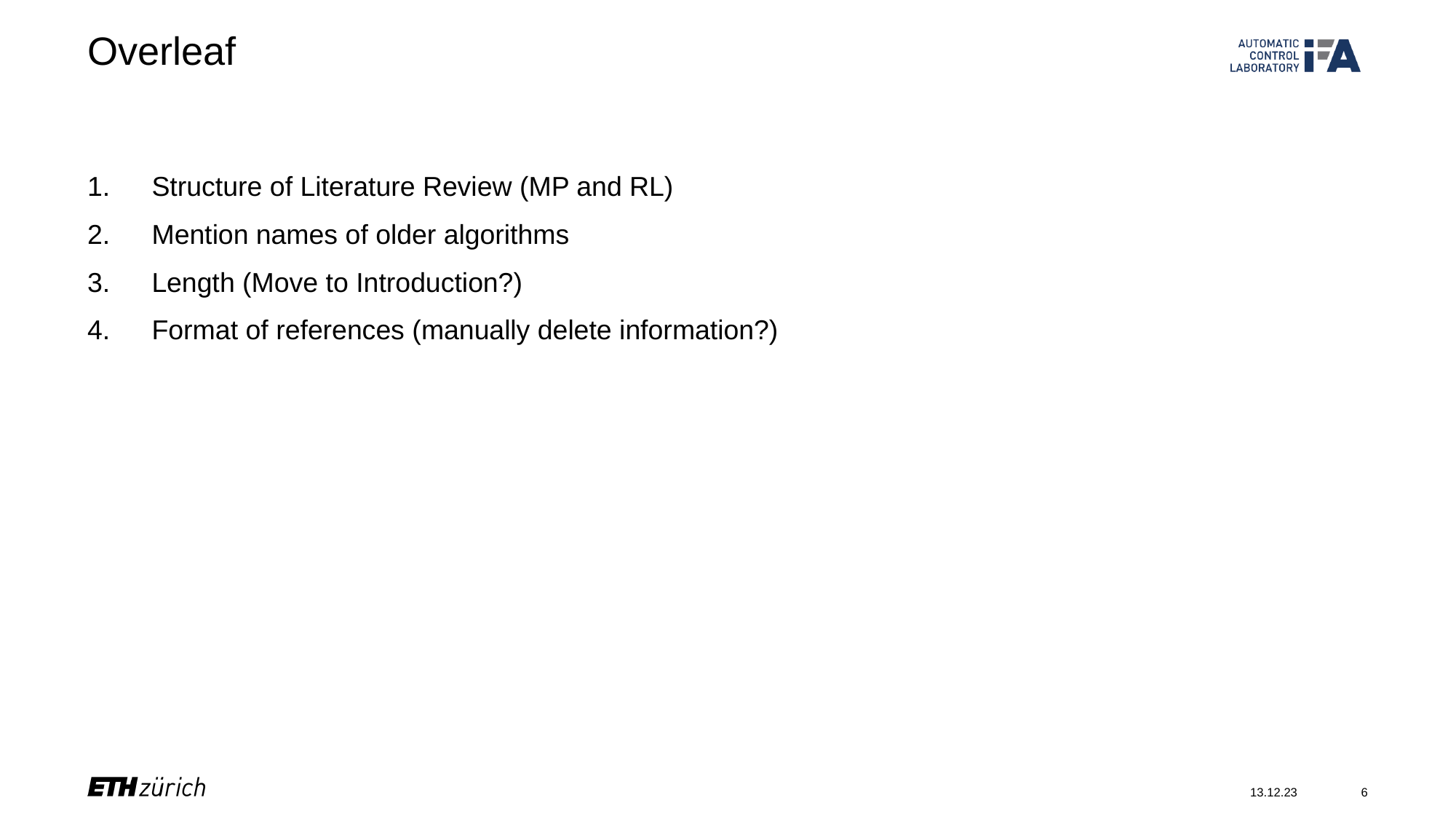

# Overleaf
Structure of Literature Review (MP and RL)
Mention names of older algorithms
Length (Move to Introduction?)
Format of references (manually delete information?)
13.12.23
6